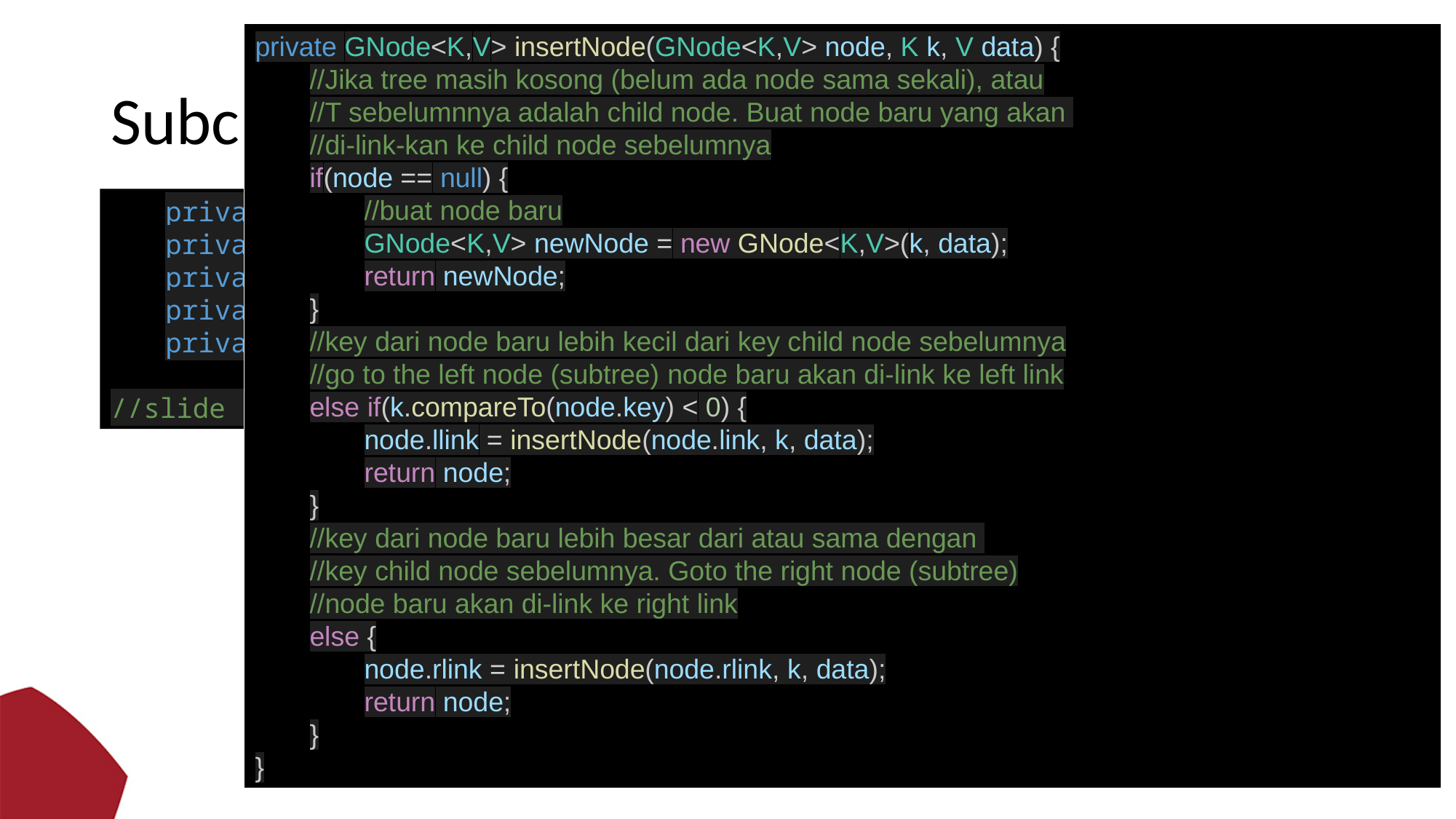

private GNode<K,V> insertNode(GNode<K,V> node, K k, V data) {
//Jika tree masih kosong (belum ada node sama sekali), atau
//T sebelumnnya adalah child node. Buat node baru yang akan
//di-link-kan ke child node sebelumnya
if(node == null) {
//buat node baru
GNode<K,V> newNode = new GNode<K,V>(k, data);
return newNode;
}
//key dari node baru lebih kecil dari key child node sebelumnya
//go to the left node (subtree) node baru akan di-link ke left link
else if(k.compareTo(node.key) < 0) {
node.llink = insertNode(node.link, k, data);
return node;
}
//key dari node baru lebih besar dari atau sama dengan
//key child node sebelumnya. Goto the right node (subtree)
//node baru akan di-link ke right link
else {
node.rlink = insertNode(node.rlink, k, data);
return node;
}
}
# Subclass – BinarySearchTree.java
private GNode<K,V> insertNode(GNode<K,V> node, K k, V data) {...}
private GNode<K,V> deleteNode(GNode<K,V> node, K k) {...}
private GNode<K,V> find(GNode<K,V> node, K k) {...}
private GNode<K,V> findMin(GNode<K,V> node) {...}
private GNode<K,V> findMax(GNode<K,V> node) {...}

//slide selanjutya...